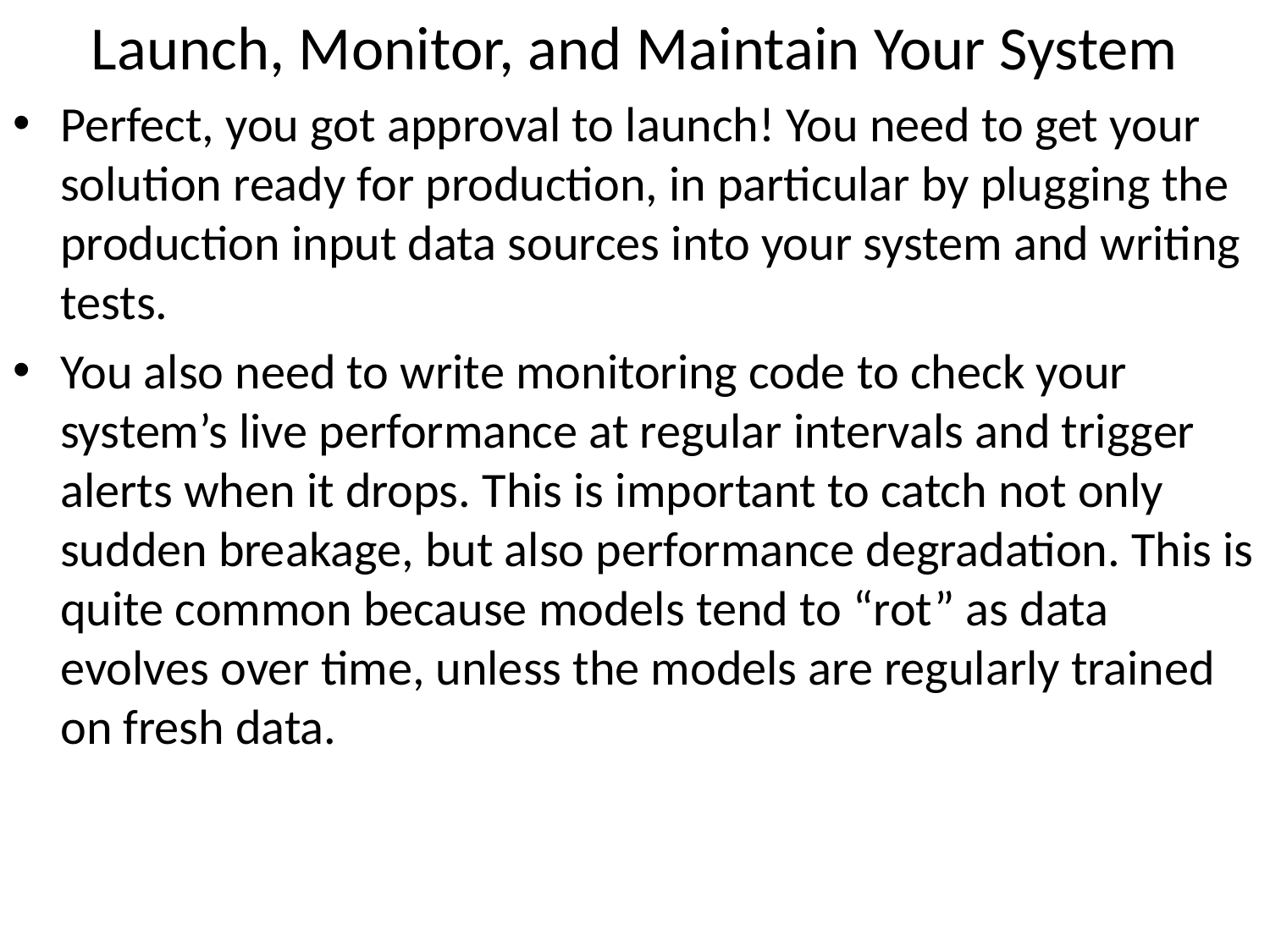

# Launch, Monitor, and Maintain Your System
Perfect, you got approval to launch! You need to get your solution ready for production, in particular by plugging the production input data sources into your system and writing tests.
You also need to write monitoring code to check your system’s live performance at regular intervals and trigger alerts when it drops. This is important to catch not only sudden breakage, but also performance degradation. This is quite common because models tend to “rot” as data evolves over time, unless the models are regularly trained on fresh data.